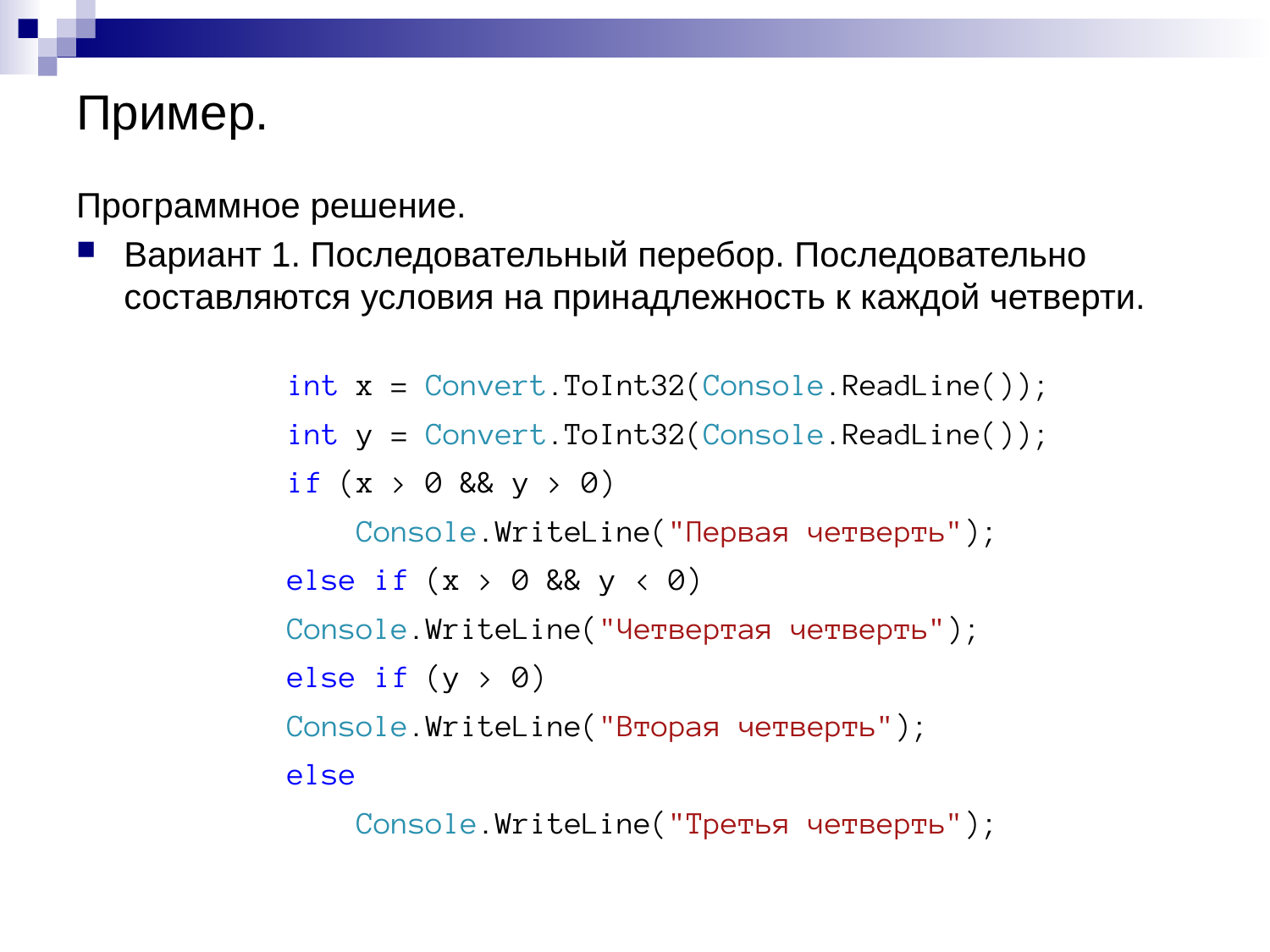

# Пример.
Программное решение.
Вариант 1. Последовательный перебор. Последовательно составляются условия на принадлежность к каждой четверти.
            int x = Convert.ToInt32(Console.ReadLine());
            int y = Convert.ToInt32(Console.ReadLine());
            if (x > 0 && y > 0)
                Console.WriteLine("Первая четверть");
            else if (x > 0 && y < 0)
            Console.WriteLine("Четвертая четверть");
            else if (y > 0)
            Console.WriteLine("Вторая четверть");
            else
                Console.WriteLine("Третья четверть");